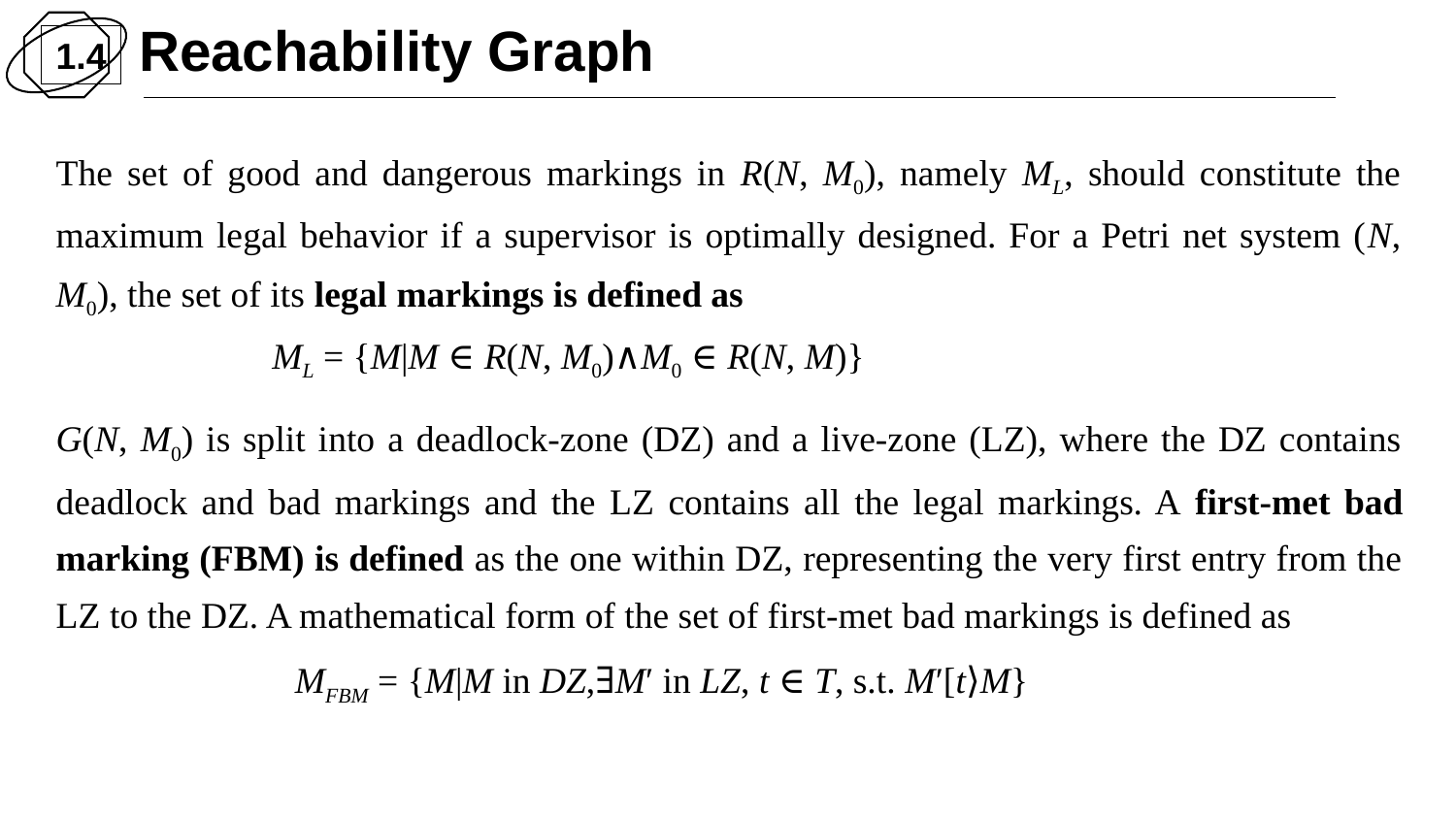

Reachability Graph

1.4

The set of good and dangerous markings in R(N, M0), namely ML, should constitute the maximum legal behavior if a supervisor is optimally designed. For a Petri net system (N, M0), the set of its legal markings is defined as
ML = {M|M ∈ R(N, M0)∧M0 ∈ R(N, M)}
G(N, M0) is split into a deadlock-zone (DZ) and a live-zone (LZ), where the DZ contains deadlock and bad markings and the LZ contains all the legal markings. A first-met bad marking (FBM) is defined as the one within DZ, representing the very first entry from the LZ to the DZ. A mathematical form of the set of first-met bad markings is defined as
MFBM = {M|M in DZ,∃M′ in LZ, t ∈ T, s.t. M′[t⟩M}